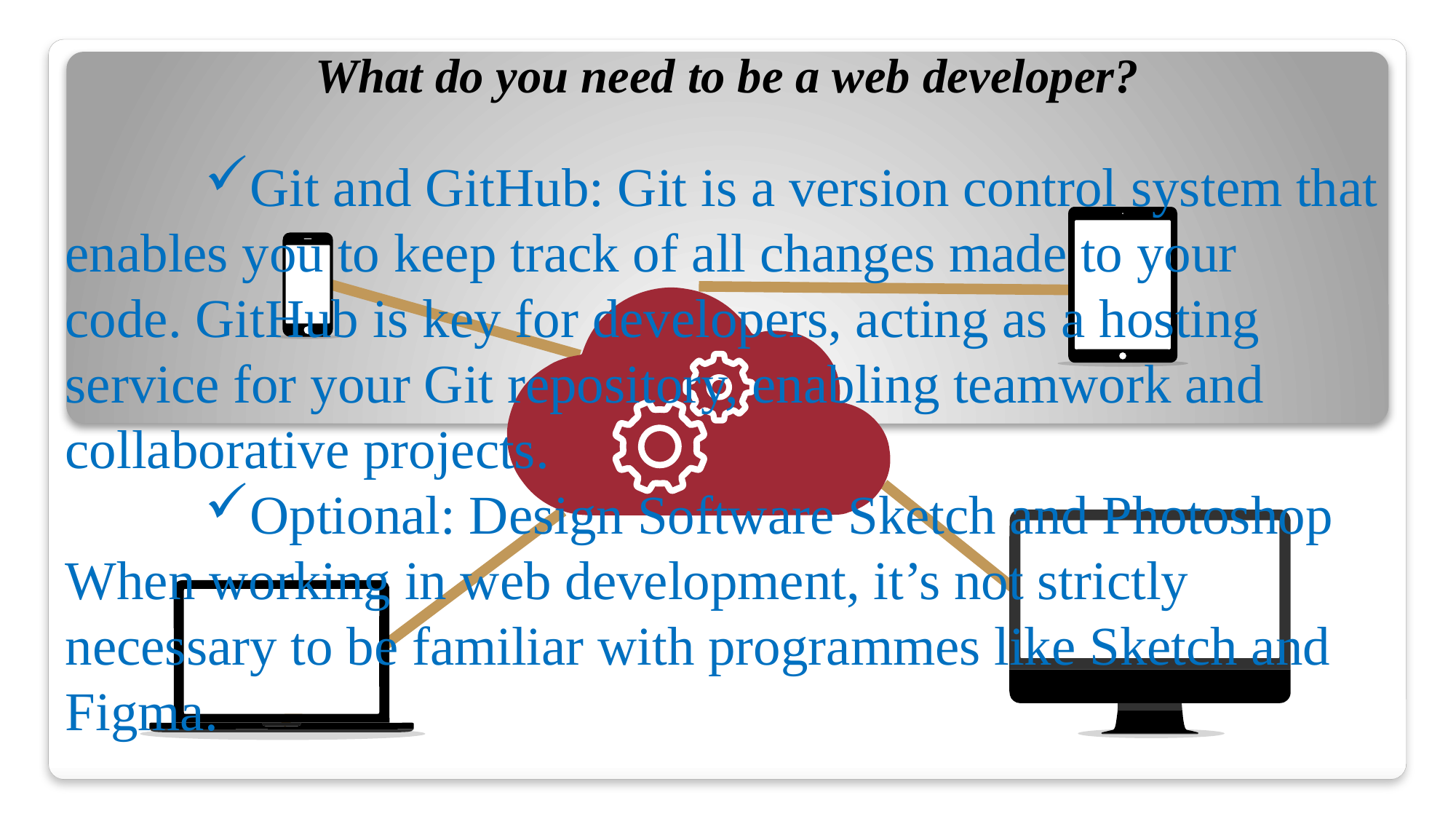

What do you need to be a web developer?
Git and GitHub: Git is a version control system that enables you to keep track of all changes made to your code. GitHub is key for developers, acting as a hosting service for your Git repository, enabling teamwork and collaborative projects.
Optional: Design Software Sketch and Photoshop
When working in web development, it’s not strictly necessary to be familiar with programmes like Sketch and Figma.